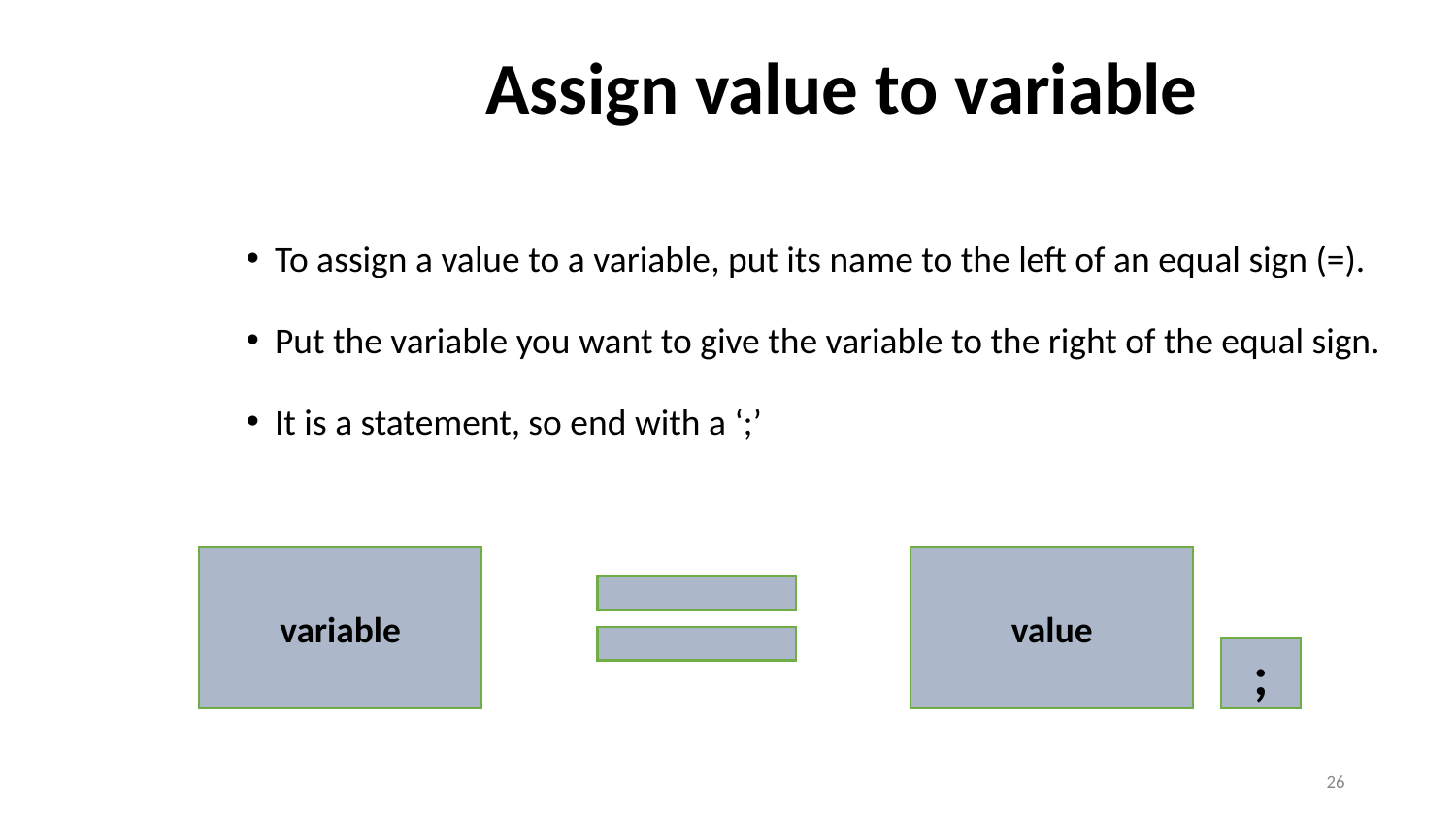

# Assign value to variable

To assign a value to a variable, put its name to the left of an equal sign (=).
Put the variable you want to give the variable to the right of the equal sign.
It is a statement, so end with a ‘;’

variable

value
;
26